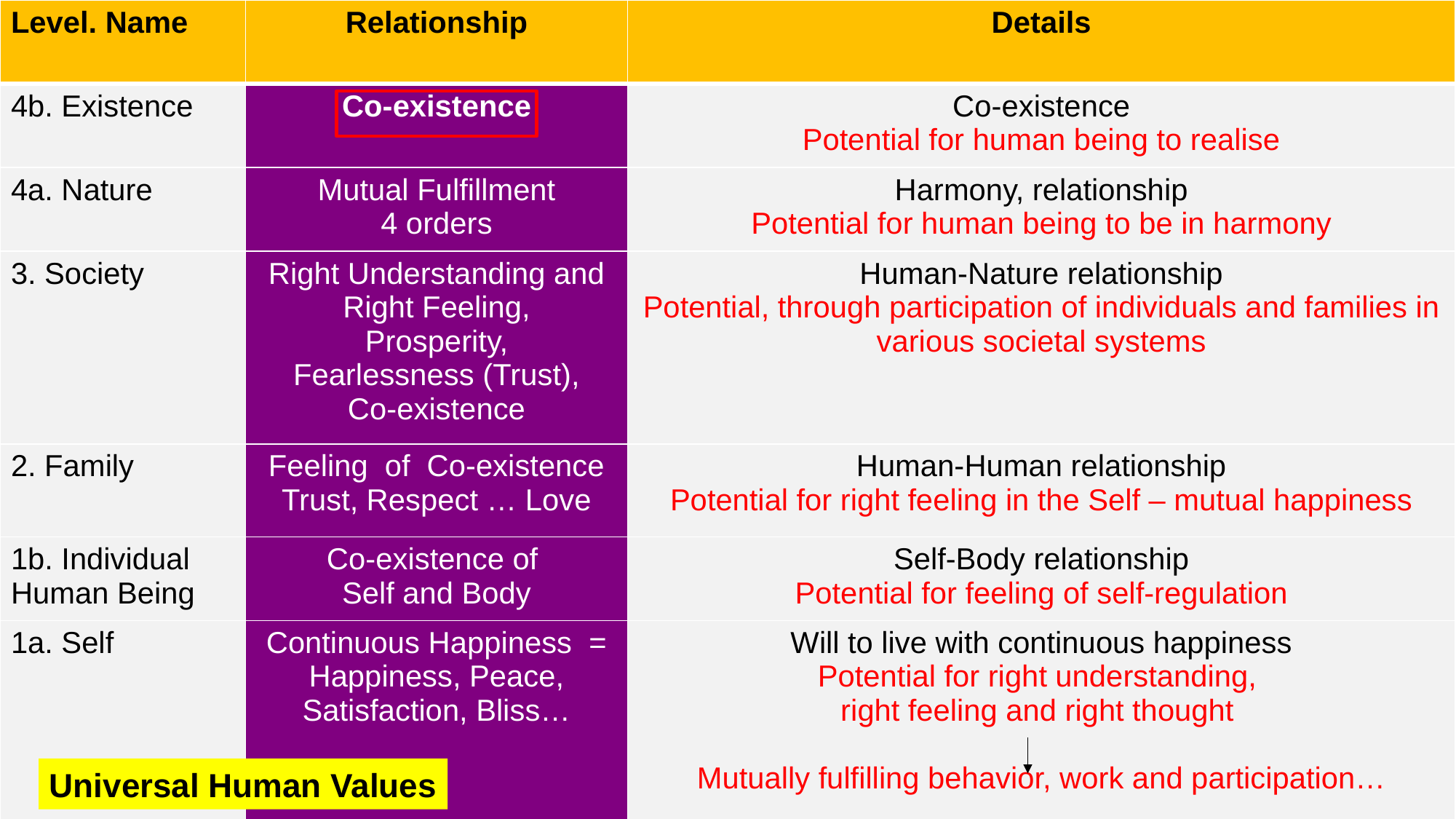

| Level. Name | Relationship | Details |
| --- | --- | --- |
| 4b. Existence | Co-existence | Co-existence Potential for human being to realise |
| 4a. Nature | Mutual Fulfillment 4 orders | Harmony, relationship Potential for human being to be in harmony |
| 3. Society | Right Understanding and Right Feeling, Prosperity, Fearlessness (Trust), Co-existence | Human-Nature relationship Potential, through participation of individuals and families in various societal systems |
| 2. Family | Feeling of Co-existence Trust, Respect … Love | Human-Human relationship Potential for right feeling in the Self – mutual happiness |
| 1b. Individual Human Being | Co-existence of Self and Body | Self-Body relationship Potential for feeling of self-regulation |
| 1a. Self | Continuous Happiness = Happiness, Peace, Satisfaction, Bliss… | Will to live with continuous happiness Potential for right understanding, right feeling and right thought Mutually fulfilling behavior, work and participation… |
# Sum Up

Universal Human Values